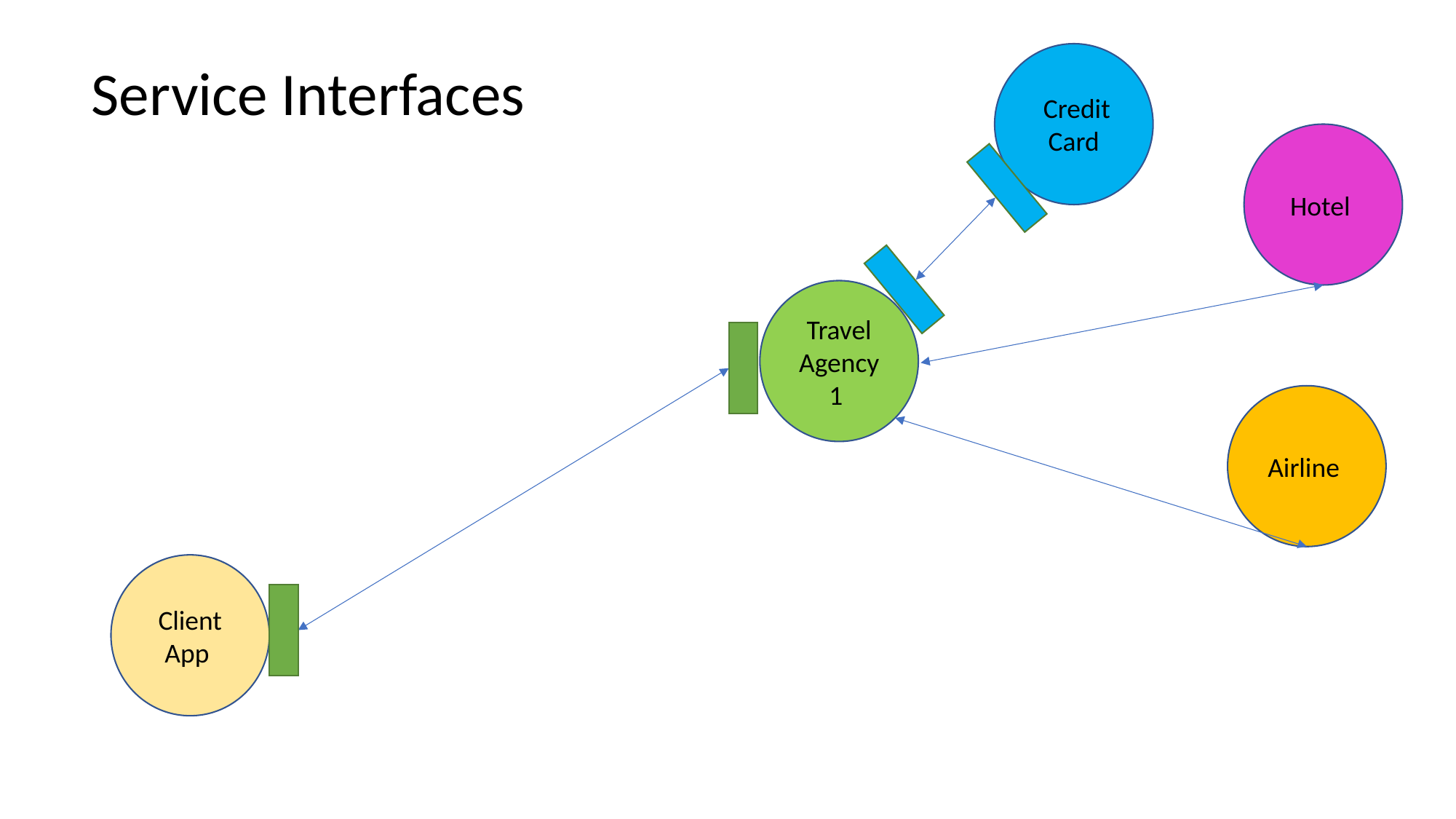

Credit Card
Service Interfaces
Hotel

Travel Agency 1

Airline
Client App